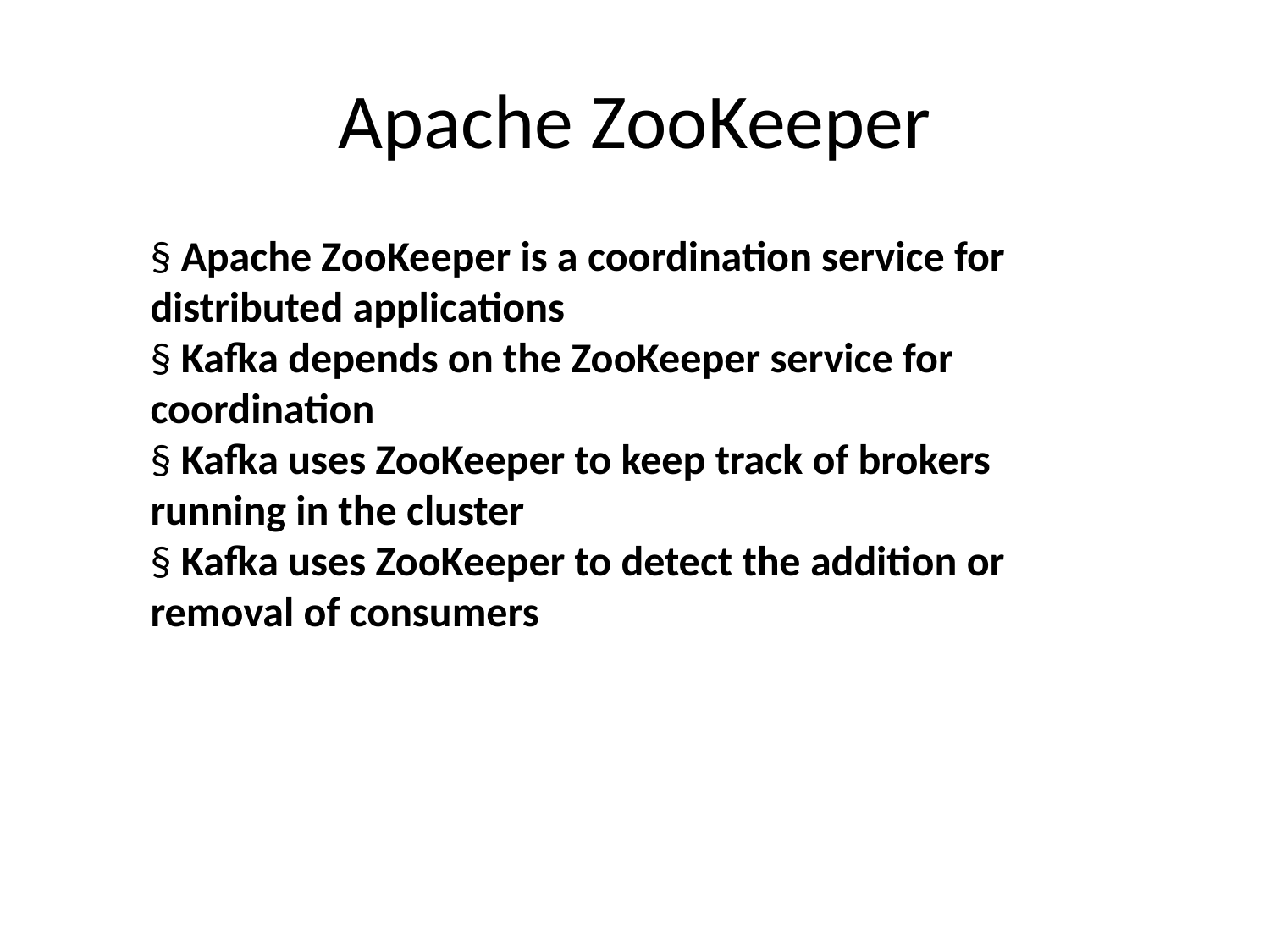

# Apache ZooKeeper
§ Apache ZooKeeper is a coordination service for distributed applications
§ Kafka depends on the ZooKeeper service for coordination
§ Kafka uses ZooKeeper to keep track of brokers running in the cluster
§ Kafka uses ZooKeeper to detect the addition or removal of consumers